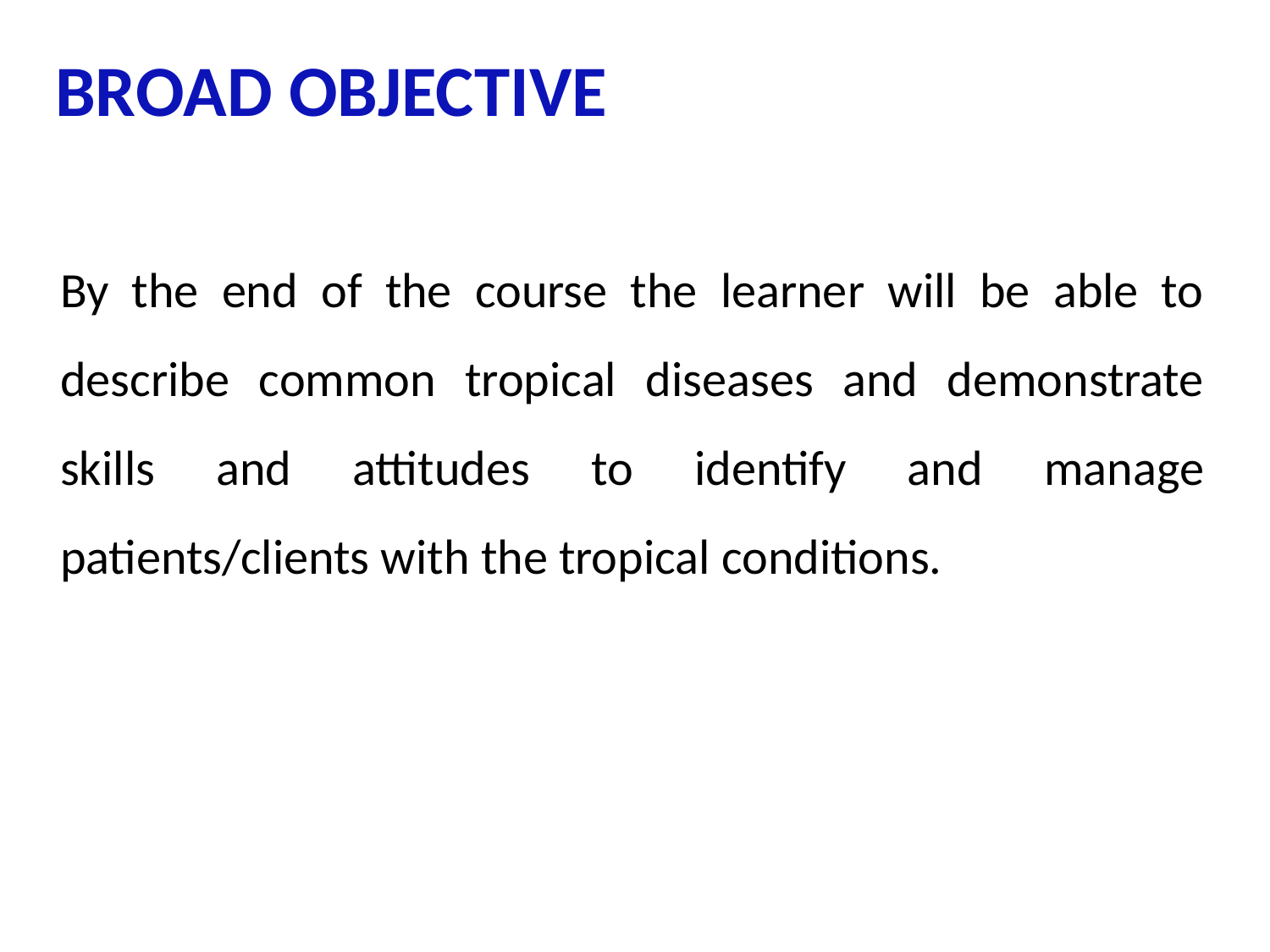

# BROAD OBJECTIVE
	By the end of the course the learner will be able to describe common tropical diseases and demonstrate skills and attitudes to identify and manage patients/clients with the tropical conditions.